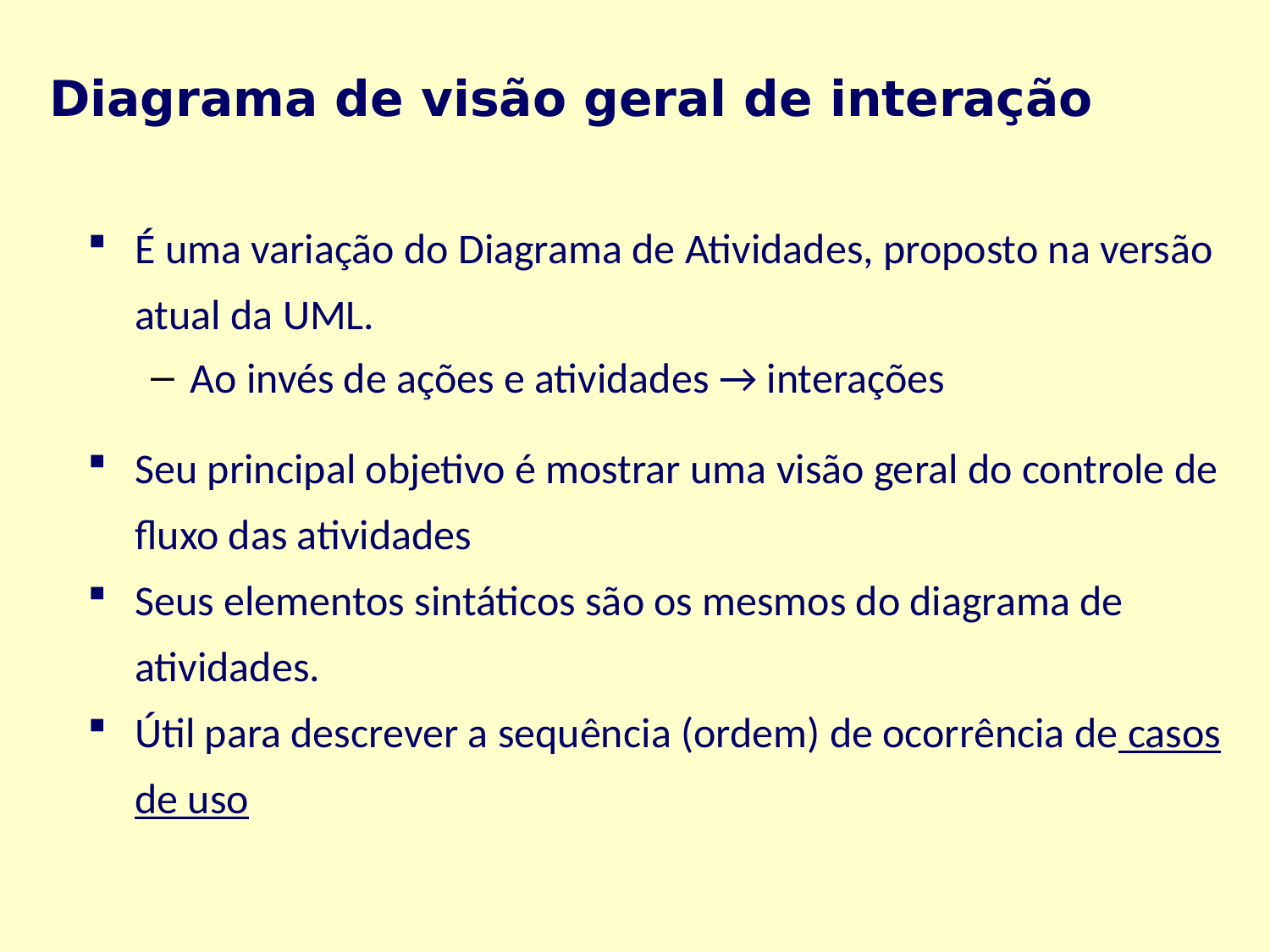

Diagrama de visão geral de interação
É uma variação do Diagrama de Atividades, proposto na versão atual da UML.
Ao invés de ações e atividades → interações

Seu principal objetivo é mostrar uma visão geral do controle de fluxo das atividades
Seus elementos sintáticos são os mesmos do diagrama de atividades.
Útil para descrever a sequência (ordem) de ocorrência de casos de uso